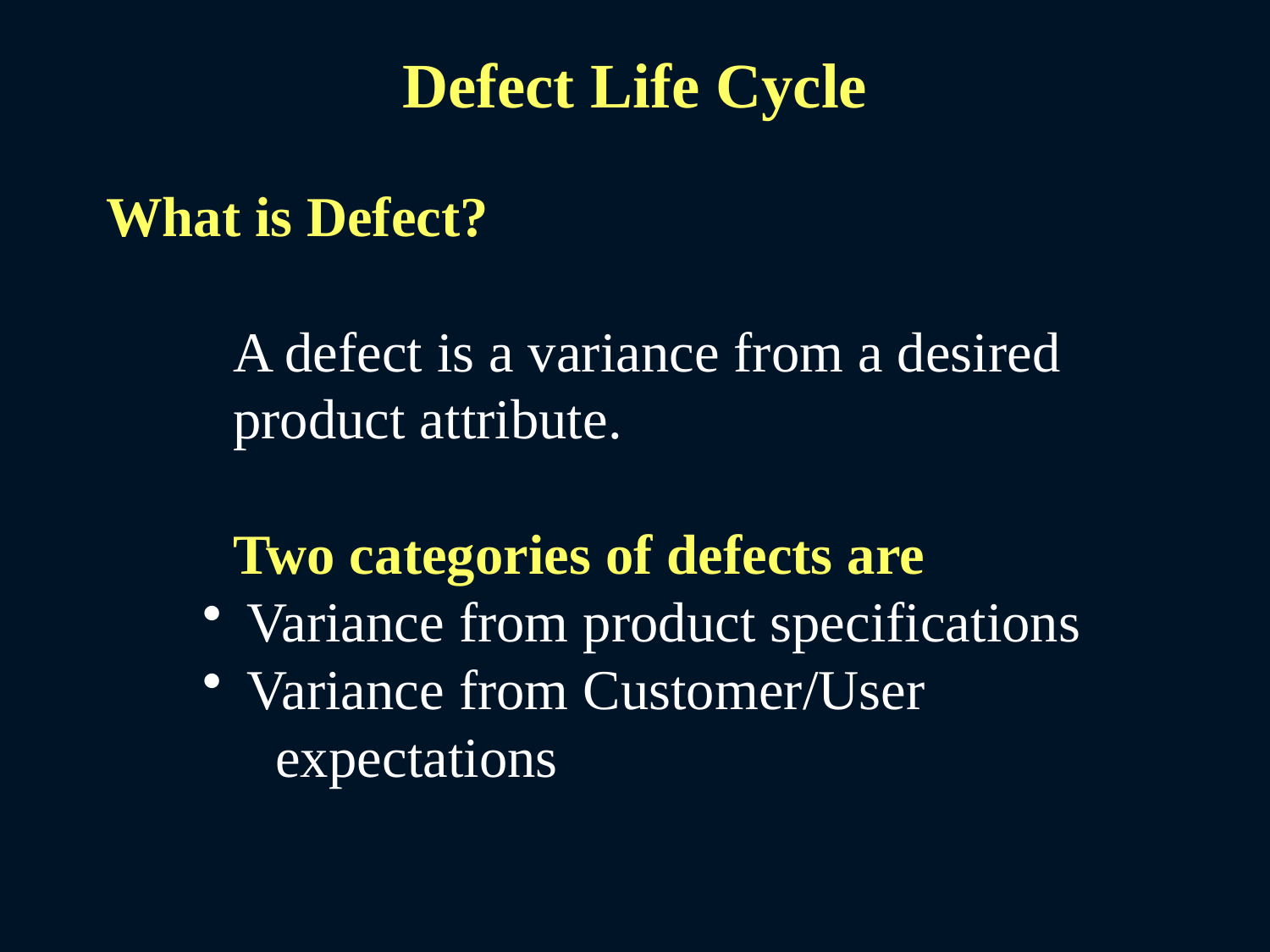

# Defect Life Cycle
What is Defect?

A defect is a variance from a desired product attribute.

Two categories of defects are
 Variance from product specifications
 Variance from Customer/User
   expectations